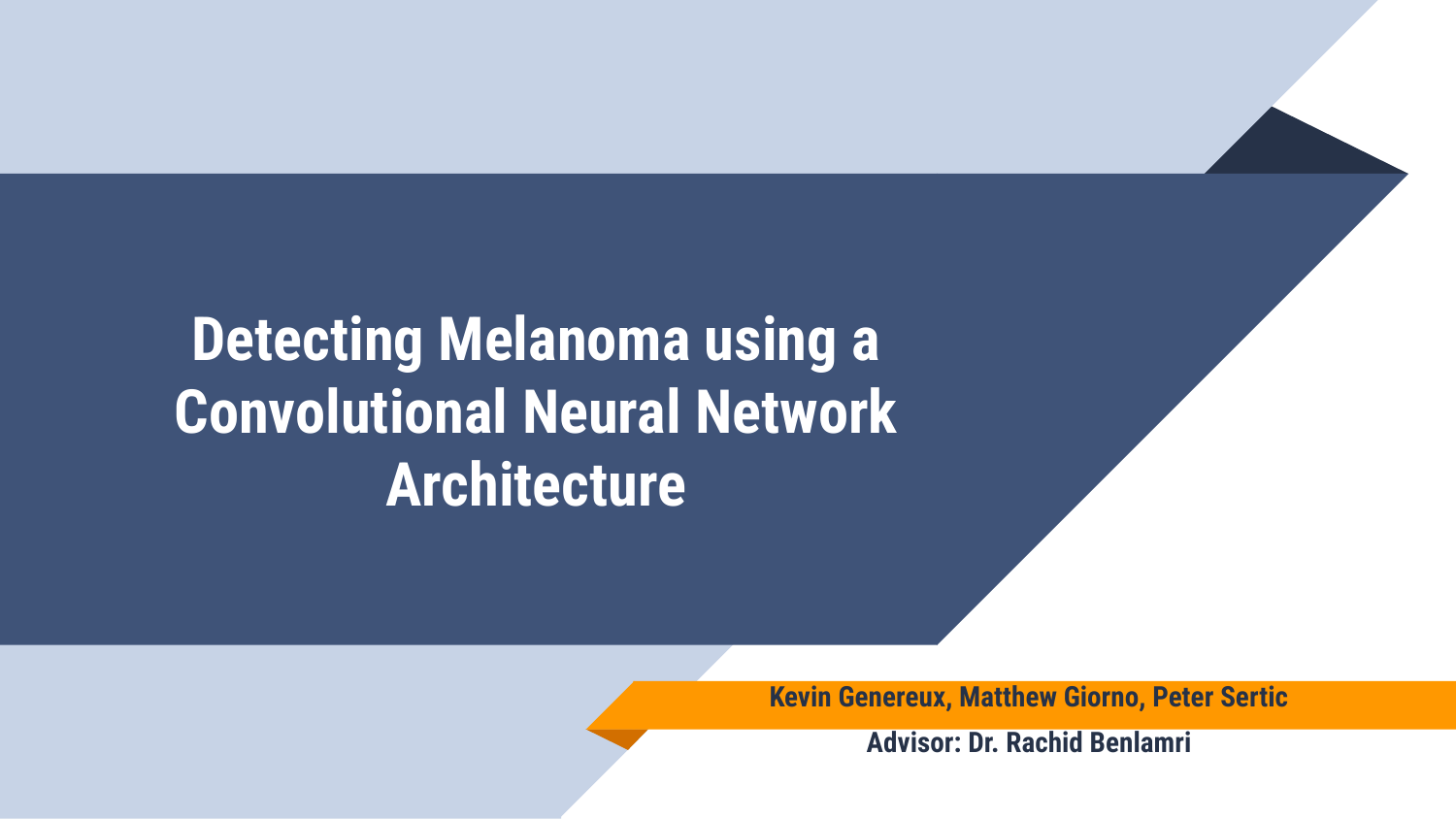

# Detecting Melanoma using a Convolutional Neural Network Architecture
Kevin Genereux, Matthew Giorno, Peter Sertic
Advisor: Dr. Rachid Benlamri